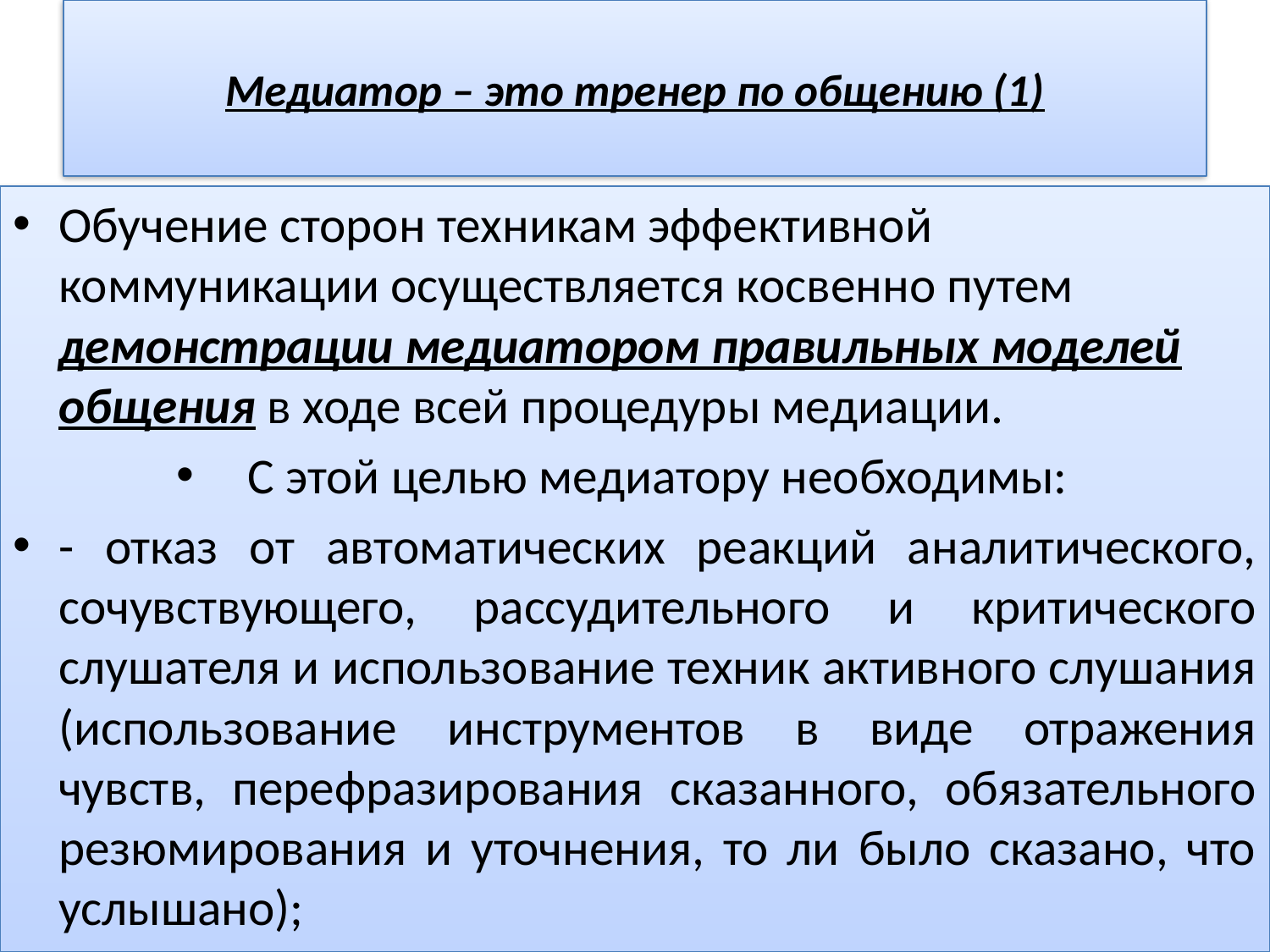

# Медиатор – это тренер по общению (1)
Обучение сторон техникам эффективной коммуникации осуществляется косвенно путем демонстрации медиатором правильных моделей общения в ходе всей процедуры медиации.
С этой целью медиатору необходимы:
- отказ от автоматических реакций аналитического, сочувствующего, рассудительного и критического слушателя и использование техник активного слушания (использование инструментов в виде отражения чувств, перефразирования сказанного, обязательного резюмирования и уточнения, то ли было сказано, что услышано);